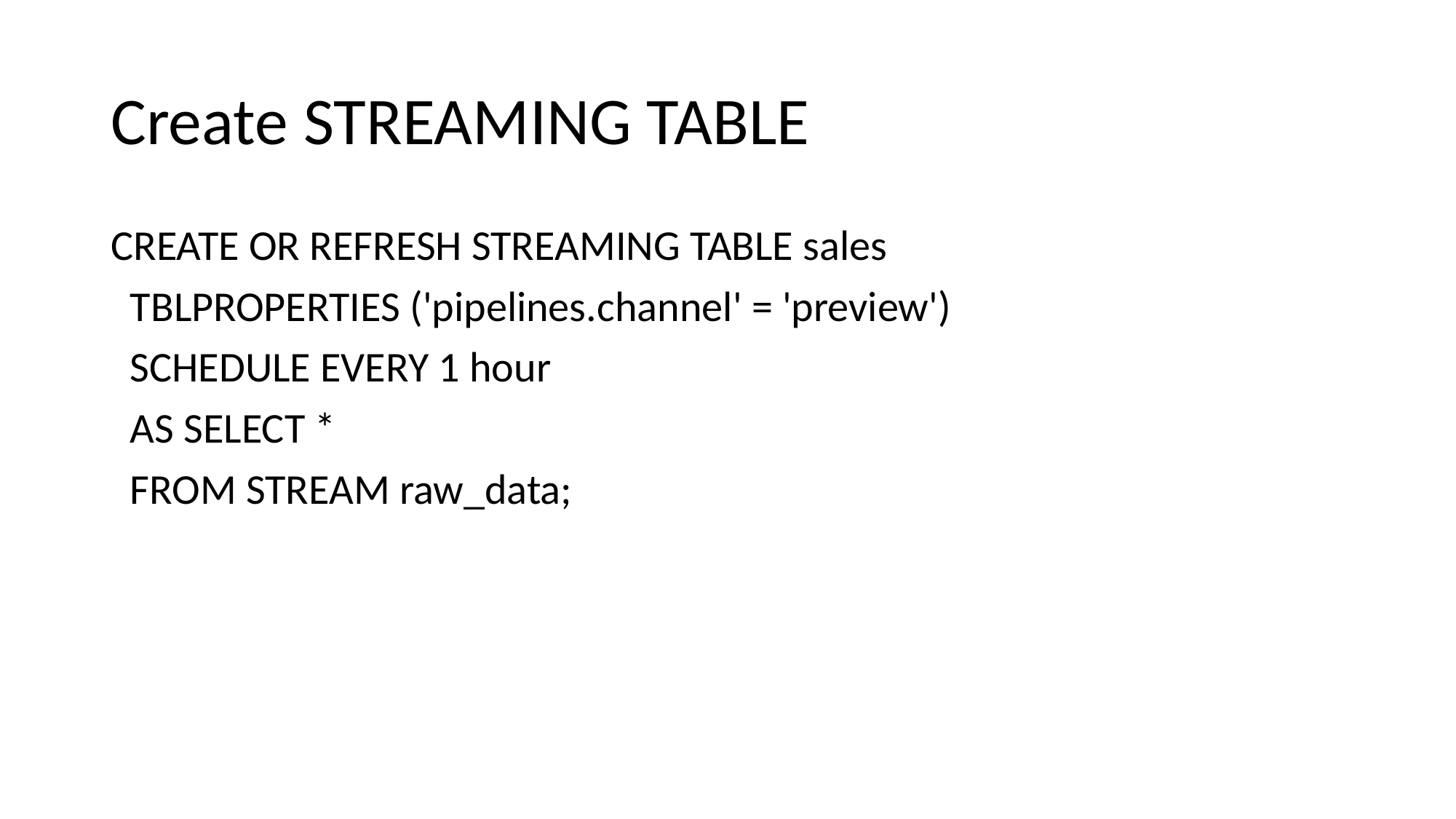

# Create STREAMING TABLE
CREATE OR REFRESH STREAMING TABLE sales
  TBLPROPERTIES ('pipelines.channel' = 'preview')
  SCHEDULE EVERY 1 hour
  AS SELECT *
  FROM STREAM raw_data;